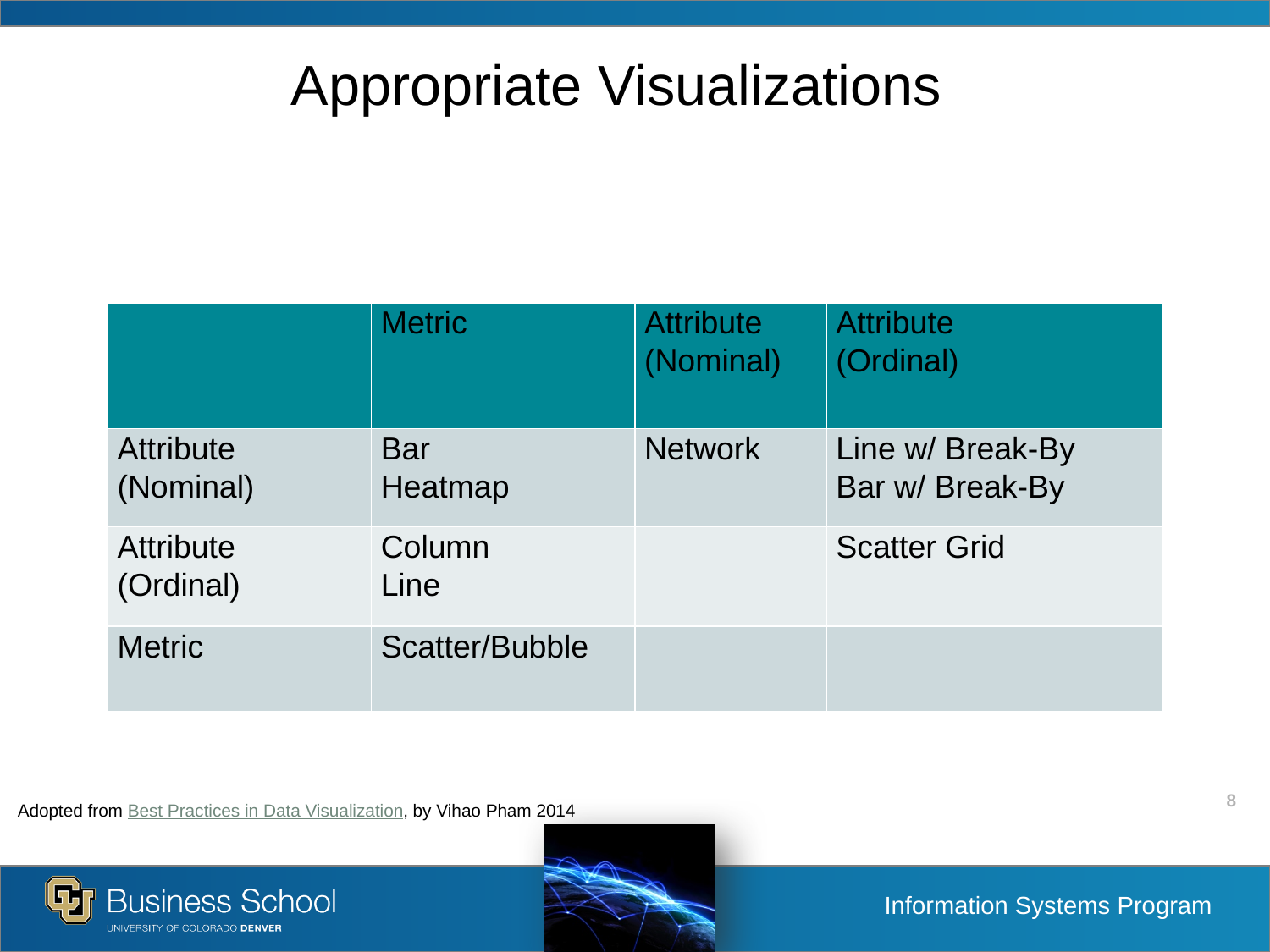

# Appropriate Visualizations
|  | Metric | Attribute (Nominal) | Attribute (Ordinal) |
| --- | --- | --- | --- |
| Attribute (Nominal) | Bar Heatmap | Network | Line w/ Break-By Bar w/ Break-By |
| Attribute (Ordinal) | Column Line |  | Scatter Grid |
| Metric | Scatter/Bubble |  |  |
Adopted from Best Practices in Data Visualization, by Vihao Pham 2014